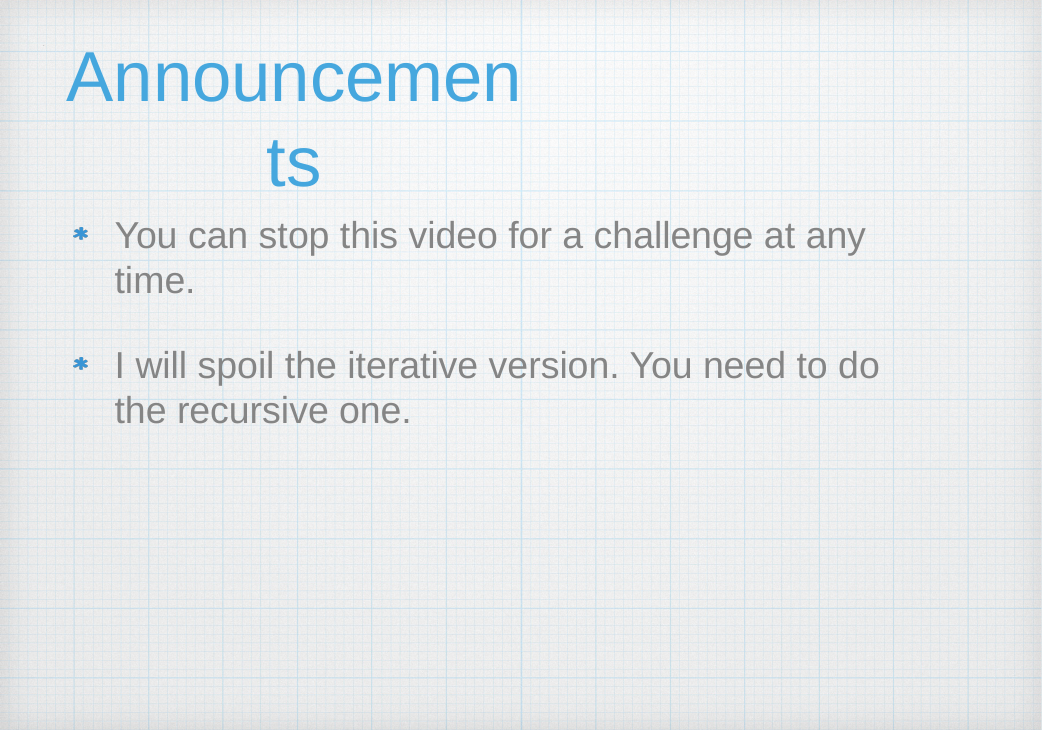

# Announcements
You can stop this video for a challenge at any time.
I will spoil the iterative version. You need to do the recursive one.